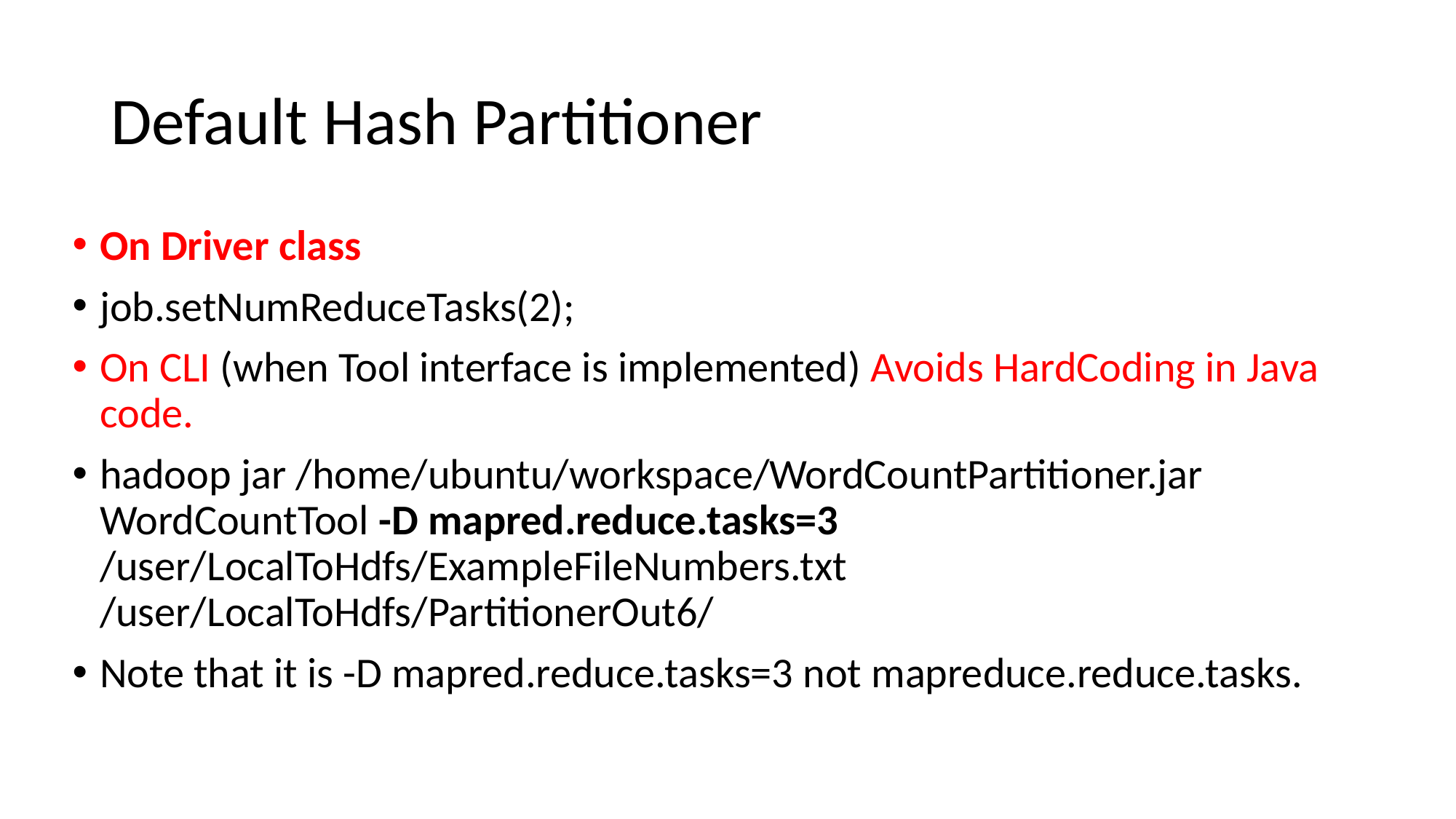

# Default Hash Partitioner
On Driver class
job.setNumReduceTasks(2);
On CLI (when Tool interface is implemented) Avoids HardCoding in Java code.
hadoop jar /home/ubuntu/workspace/WordCountPartitioner.jar WordCountTool -D mapred.reduce.tasks=3 /user/LocalToHdfs/ExampleFileNumbers.txt /user/LocalToHdfs/PartitionerOut6/
Note that it is -D mapred.reduce.tasks=3 not mapreduce.reduce.tasks.